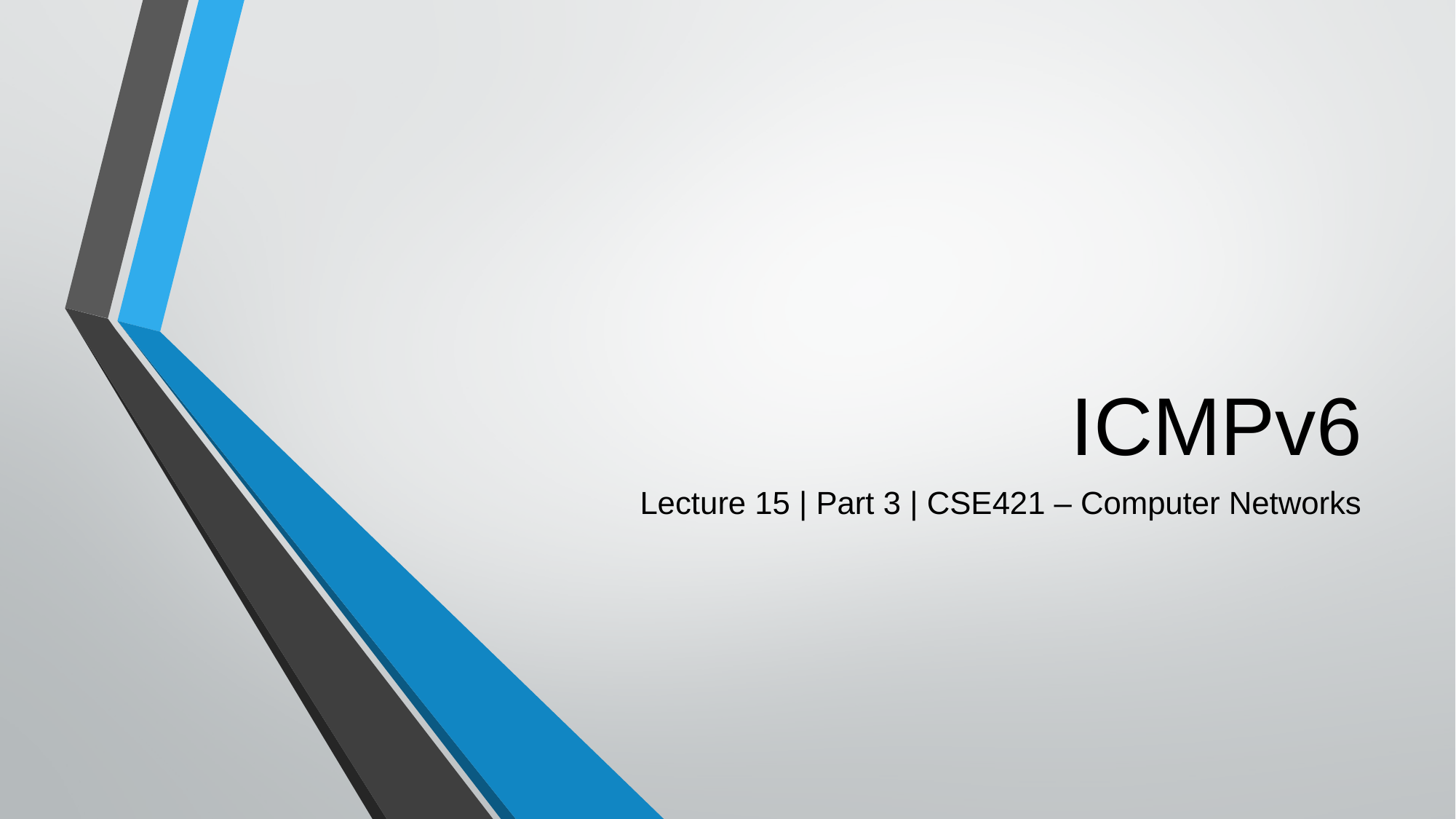

# ICMPv6
Lecture 15 | Part 3 | CSE421 – Computer Networks